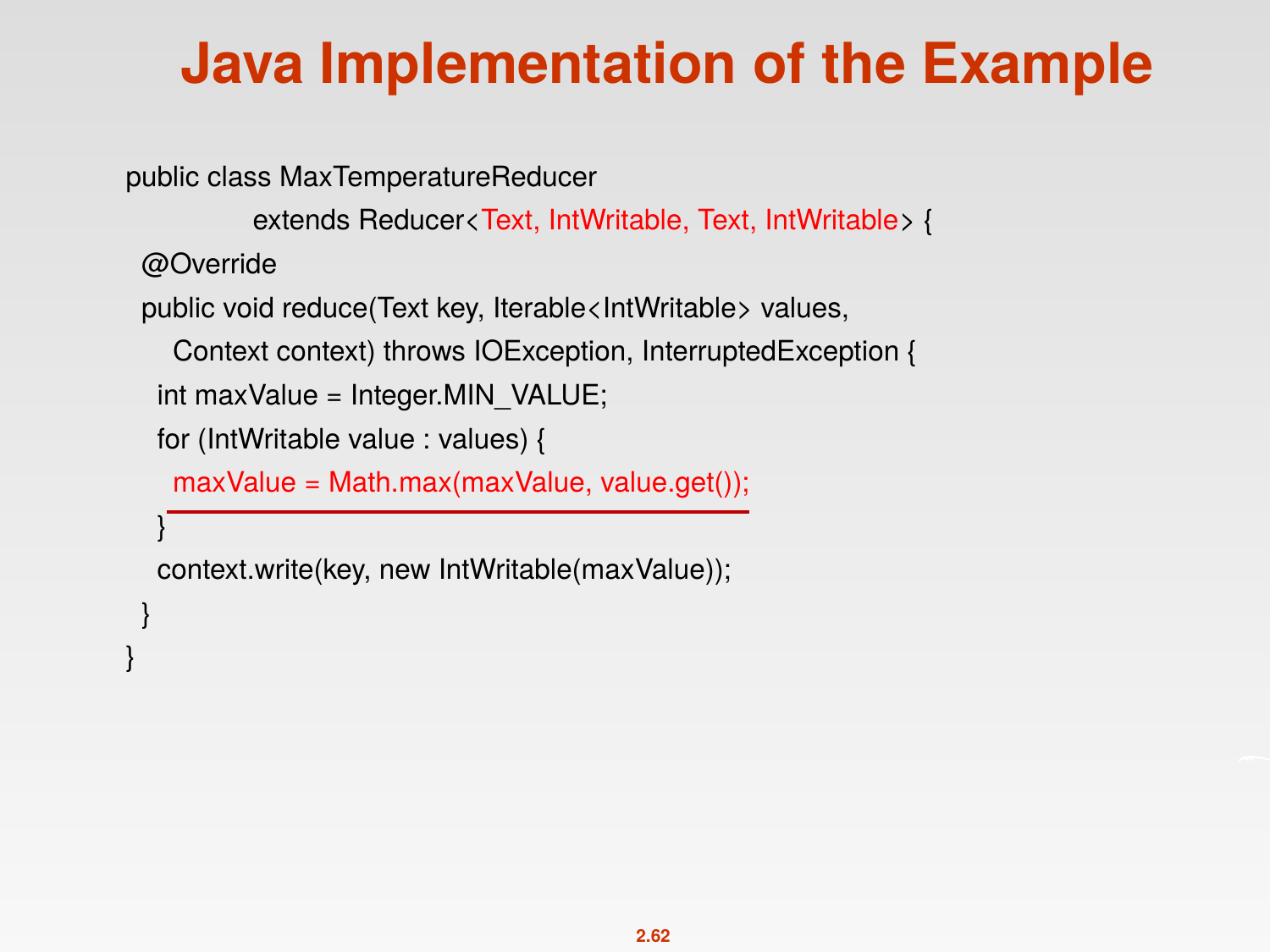

# Java Implementation of the Example
public class MaxTemperatureReducer
	extends Reducer<Text, IntWritable, Text, IntWritable> {
  @Override
  public void reduce(Text key, Iterable<IntWritable> values,
      Context context) throws IOException, InterruptedException {
    int maxValue = Integer.MIN_VALUE;
    for (IntWritable value : values) {
      maxValue = Math.max(maxValue, value.get());
    }
    context.write(key, new IntWritable(maxValue));
  }
}